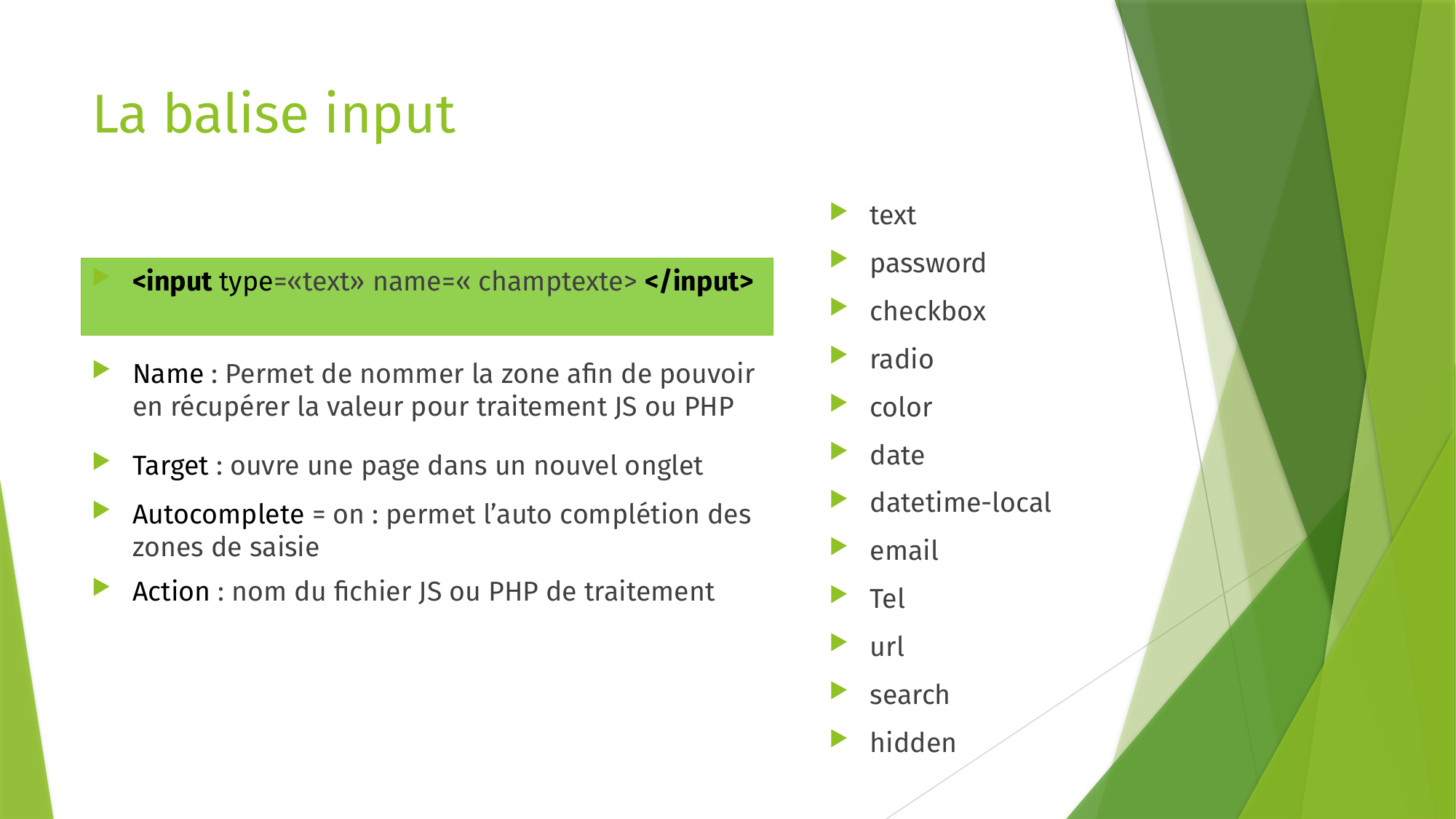

# La balise input
text
password
checkbox
radio
color
date
datetime-local
email
Tel
url
search
hidden

<input type=«text» name=« champtexte> </input>
Name : Permet de nommer la zone afin de pouvoir en récupérer la valeur pour traitement JS ou PHP
Target : ouvre une page dans un nouvel onglet
Autocomplete = on : permet l’auto complétion des zones de saisie
Action : nom du fichier JS ou PHP de traitement